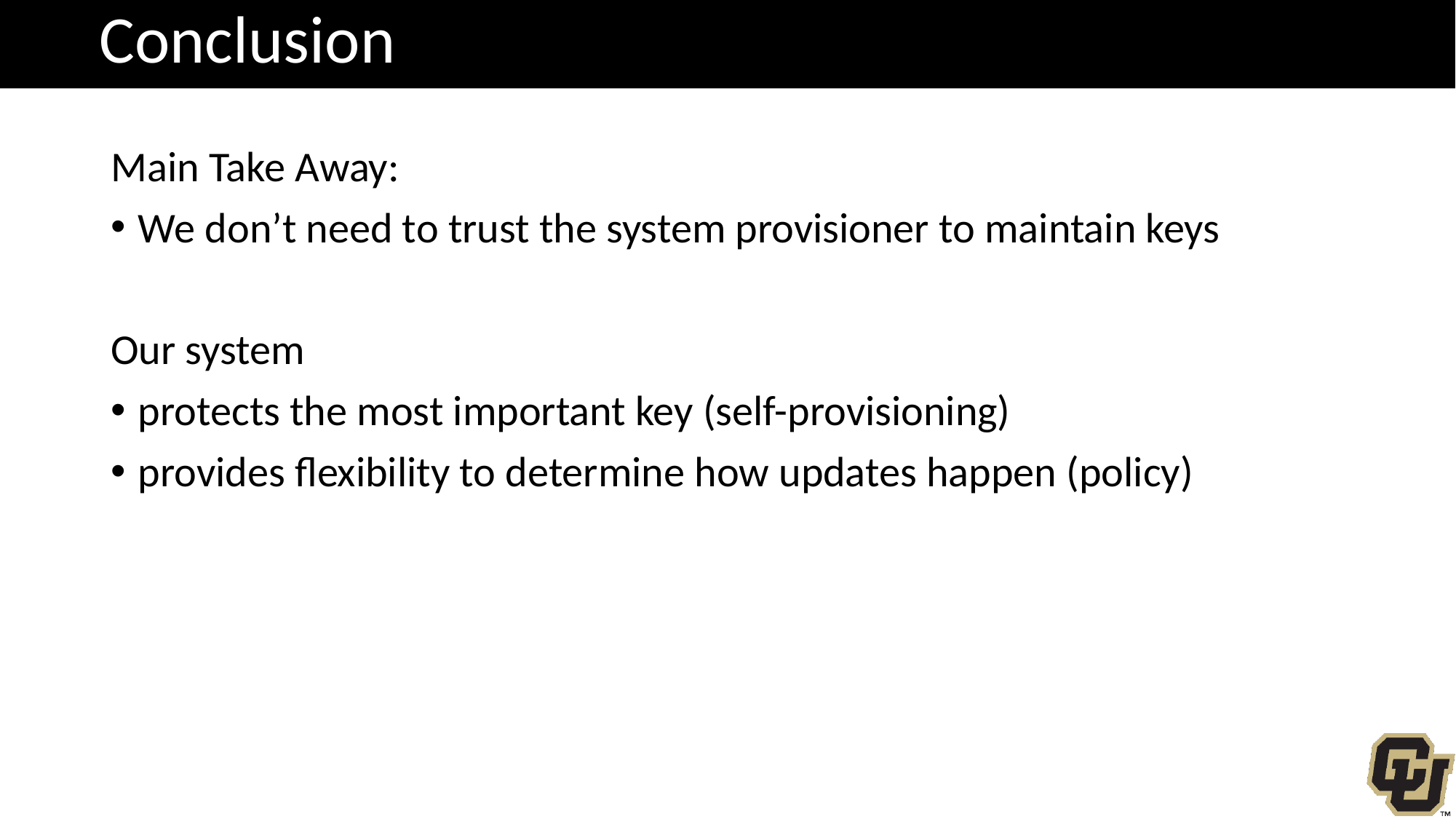

# Conclusion
Main Take Away:
We don’t need to trust the system provisioner to maintain keys

Our system
protects the most important key (self-provisioning)
provides flexibility to determine how updates happen (policy)